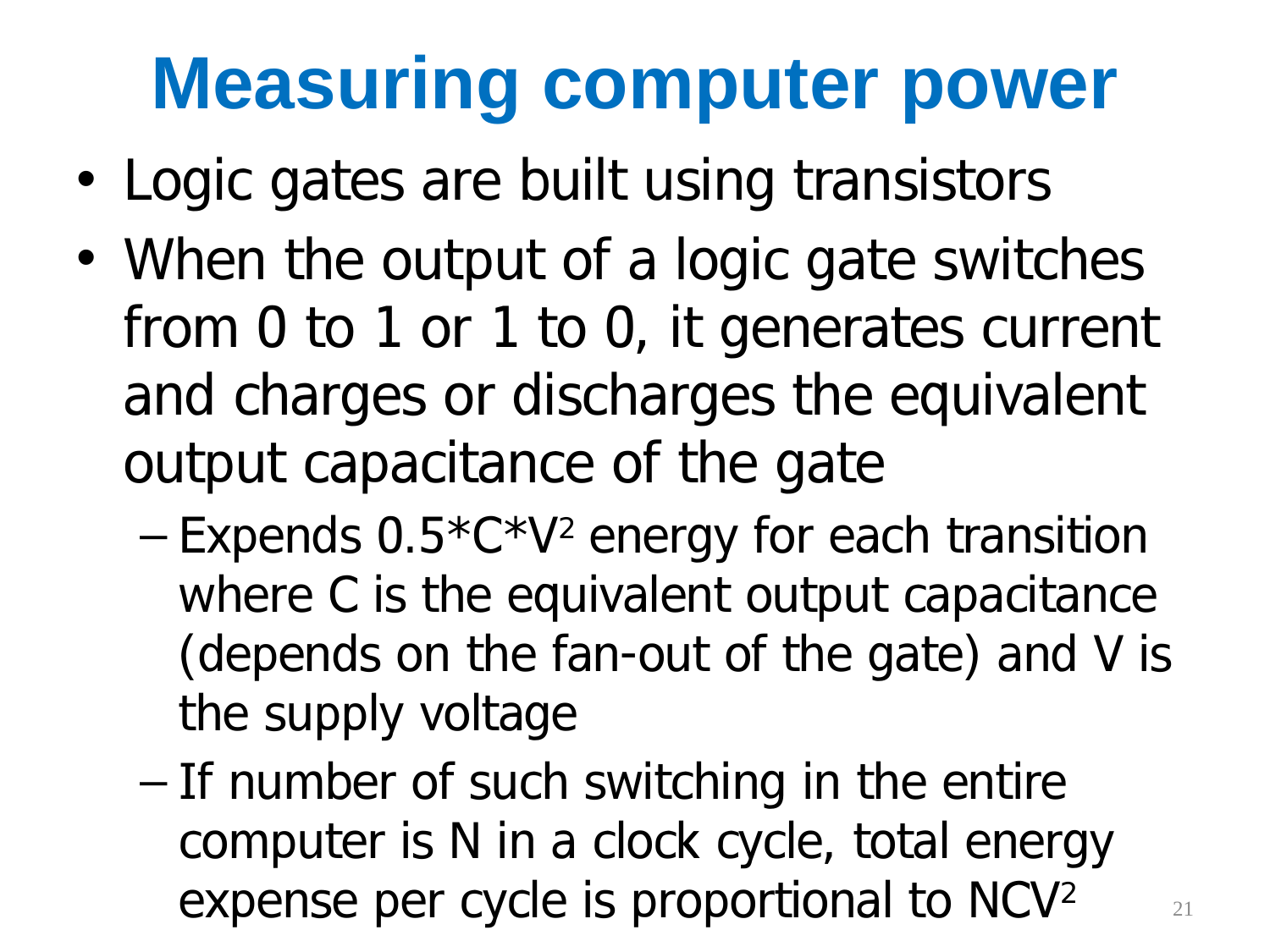

# Measuring computer power
Logic gates are built using transistors
When the output of a logic gate switches from 0 to 1 or 1 to 0, it generates current and charges or discharges the equivalent output capacitance of the gate
Expends 0.5*C*V2 energy for each transition where C is the equivalent output capacitance (depends on the fan-out of the gate) and V is the supply voltage
If number of such switching in the entire computer is N in a clock cycle, total energy expense per cycle is proportional to NCV2
21